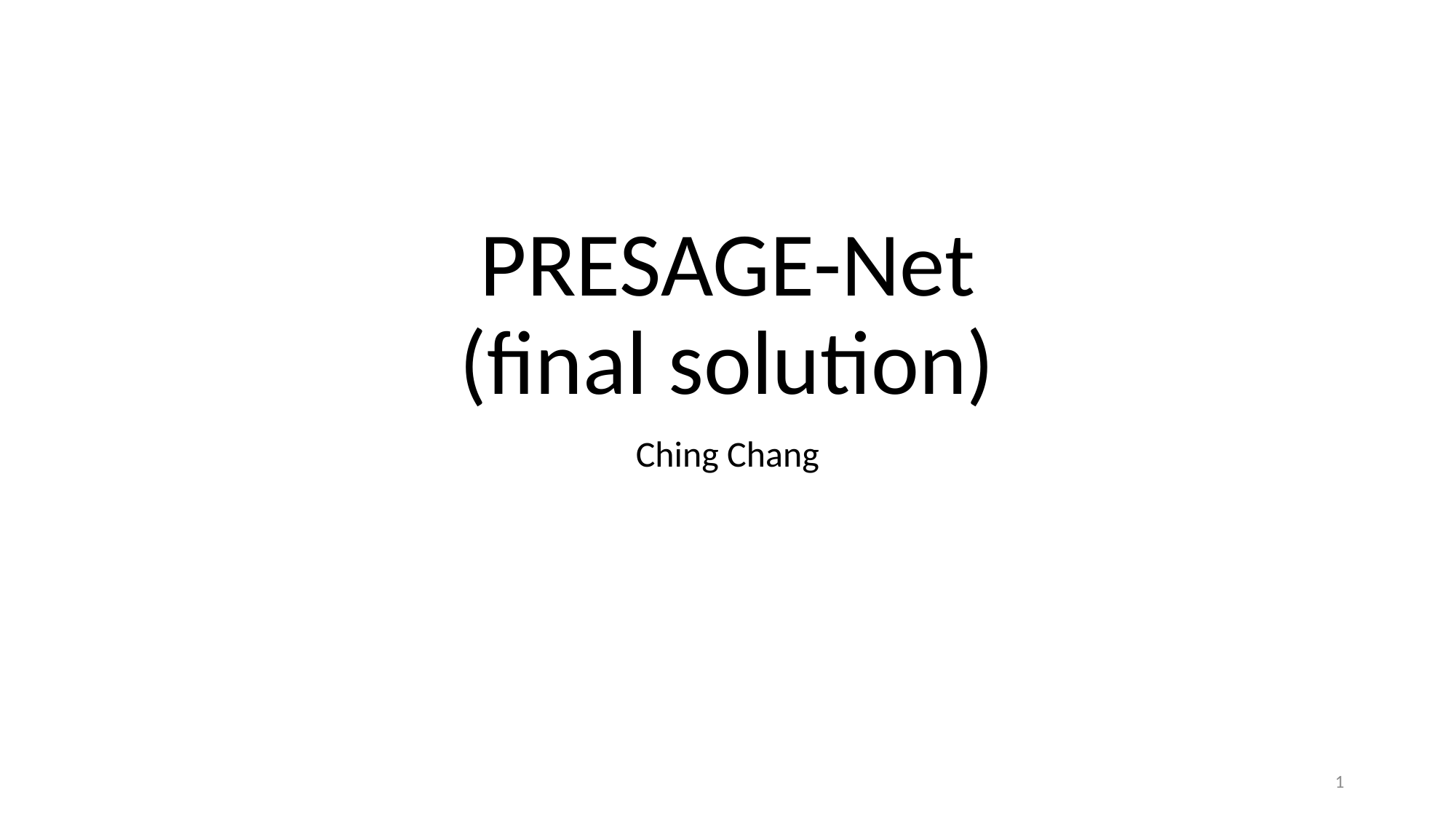

# PRESAGE-Net (final solution)
Ching Chang
1